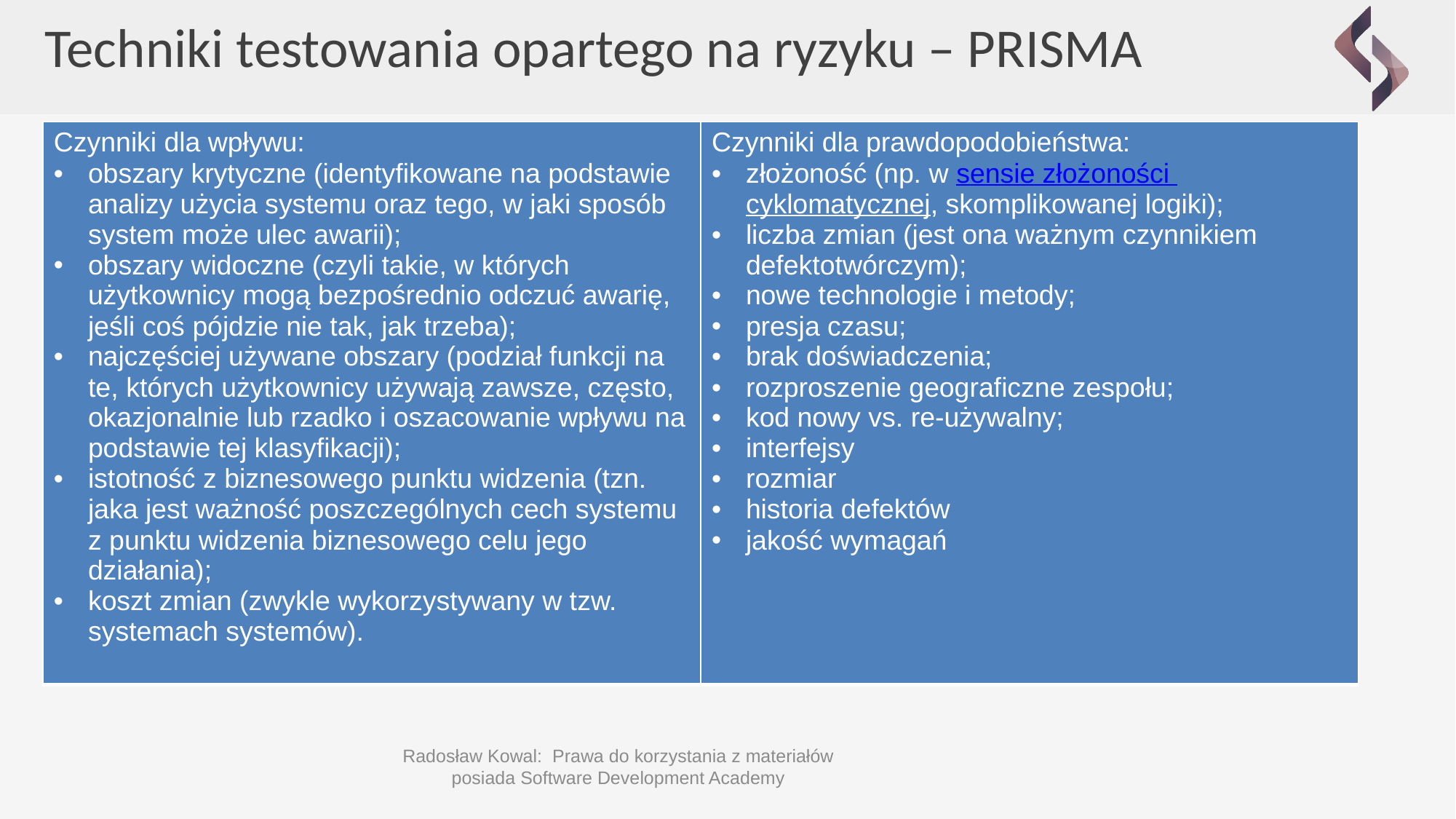

Techniki testowania opartego na ryzyku – PRISMA

| Czynniki dla wpływu: obszary krytyczne (identyfikowane na podstawie analizy użycia systemu oraz tego, w jaki sposób system może ulec awarii); obszary widoczne (czyli takie, w których użytkownicy mogą bezpośrednio odczuć awarię, jeśli coś pójdzie nie tak, jak trzeba); najczęściej używane obszary (podział funkcji na te, których użytkownicy używają zawsze, często, okazjonalnie lub rzadko i oszacowanie wpływu na podstawie tej klasyfikacji); istotność z biznesowego punktu widzenia (tzn. jaka jest ważność poszczególnych cech systemu z punktu widzenia biznesowego celu jego działania); koszt zmian (zwykle wykorzystywany w tzw. systemach systemów). | Czynniki dla prawdopodobieństwa: złożoność (np. w sensie złożoności cyklomatycznej, skomplikowanej logiki); liczba zmian (jest ona ważnym czynnikiem defektotwórczym); nowe technologie i metody; presja czasu; brak doświadczenia; rozproszenie geograficzne zespołu; kod nowy vs. re-używalny; interfejsy rozmiar historia defektów jakość wymagań |
| --- | --- |
Radosław Kowal:  Prawa do korzystania z materiałów posiada Software Development Academy